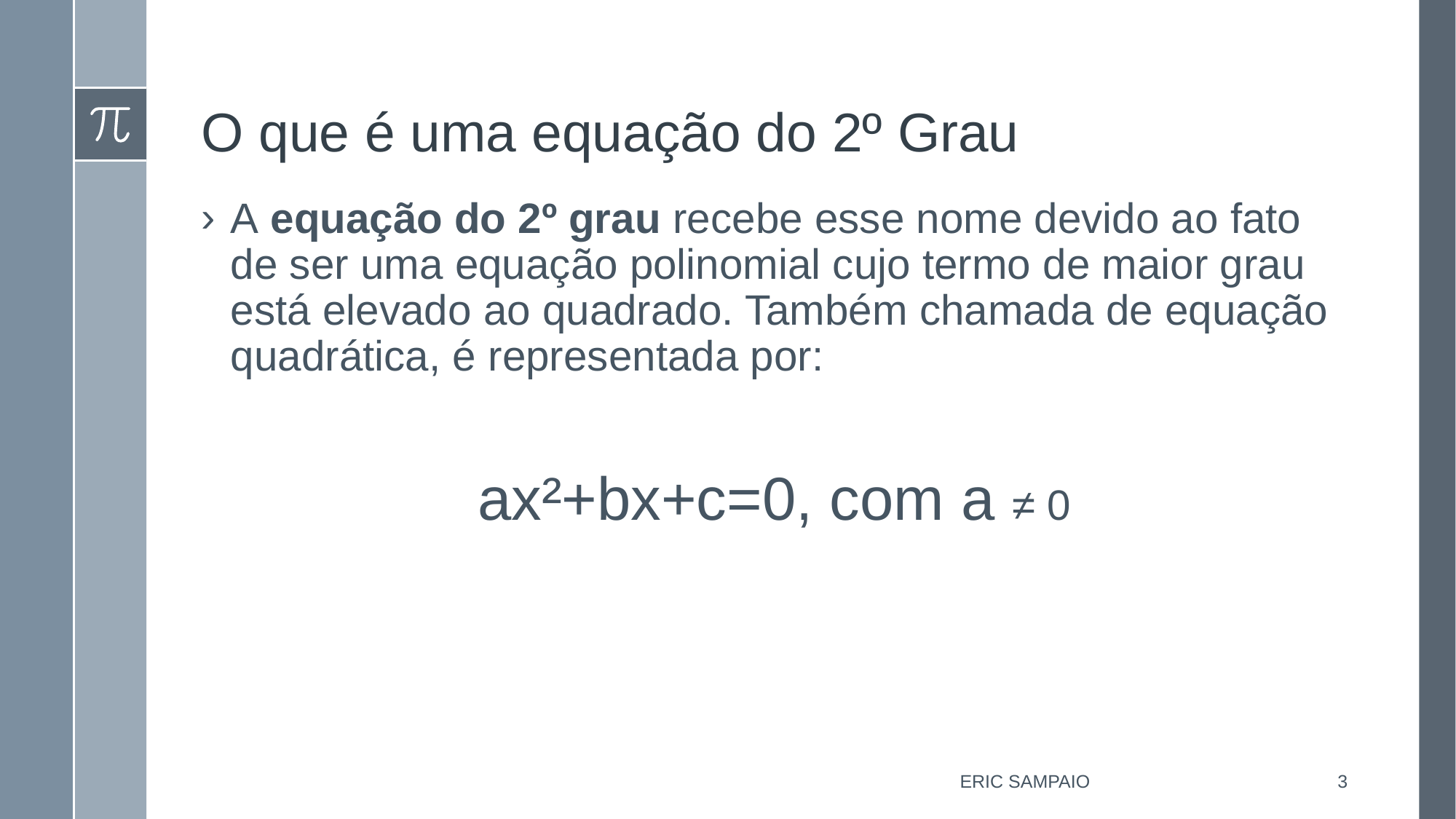

# O que é uma equação do 2º Grau
A equação do 2º grau recebe esse nome devido ao fato de ser uma equação polinomial cujo termo de maior grau está elevado ao quadrado. Também chamada de equação quadrática, é representada por:

ax²+bx+c=0, com a ≠ 0

Eric Sampaio
3